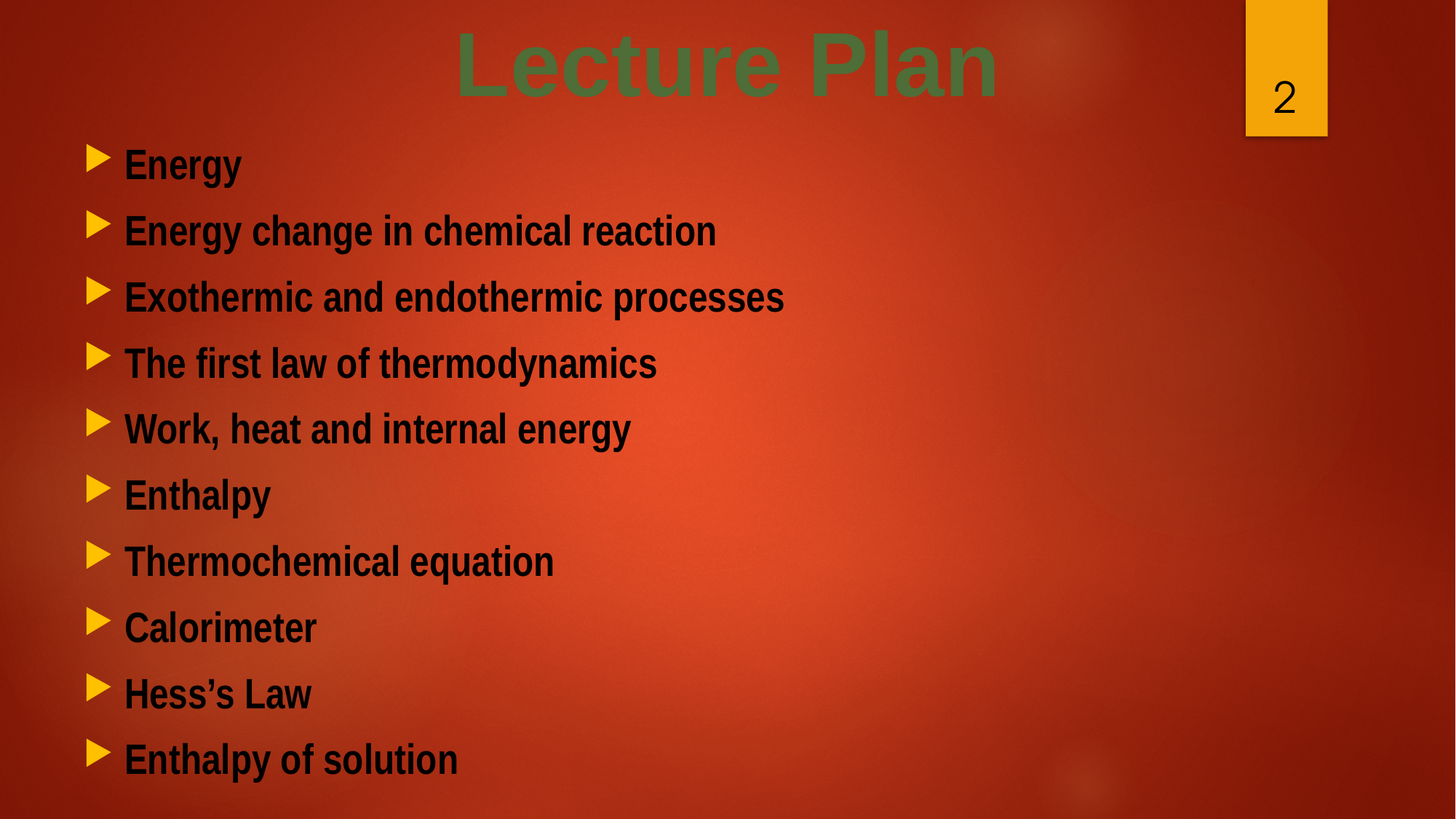

Lecture Plan
2
Energy
Energy change in chemical reaction
Exothermic and endothermic processes
The first law of thermodynamics
Work, heat and internal energy
Enthalpy
Thermochemical equation
Calorimeter
Hess’s Law
Enthalpy of solution